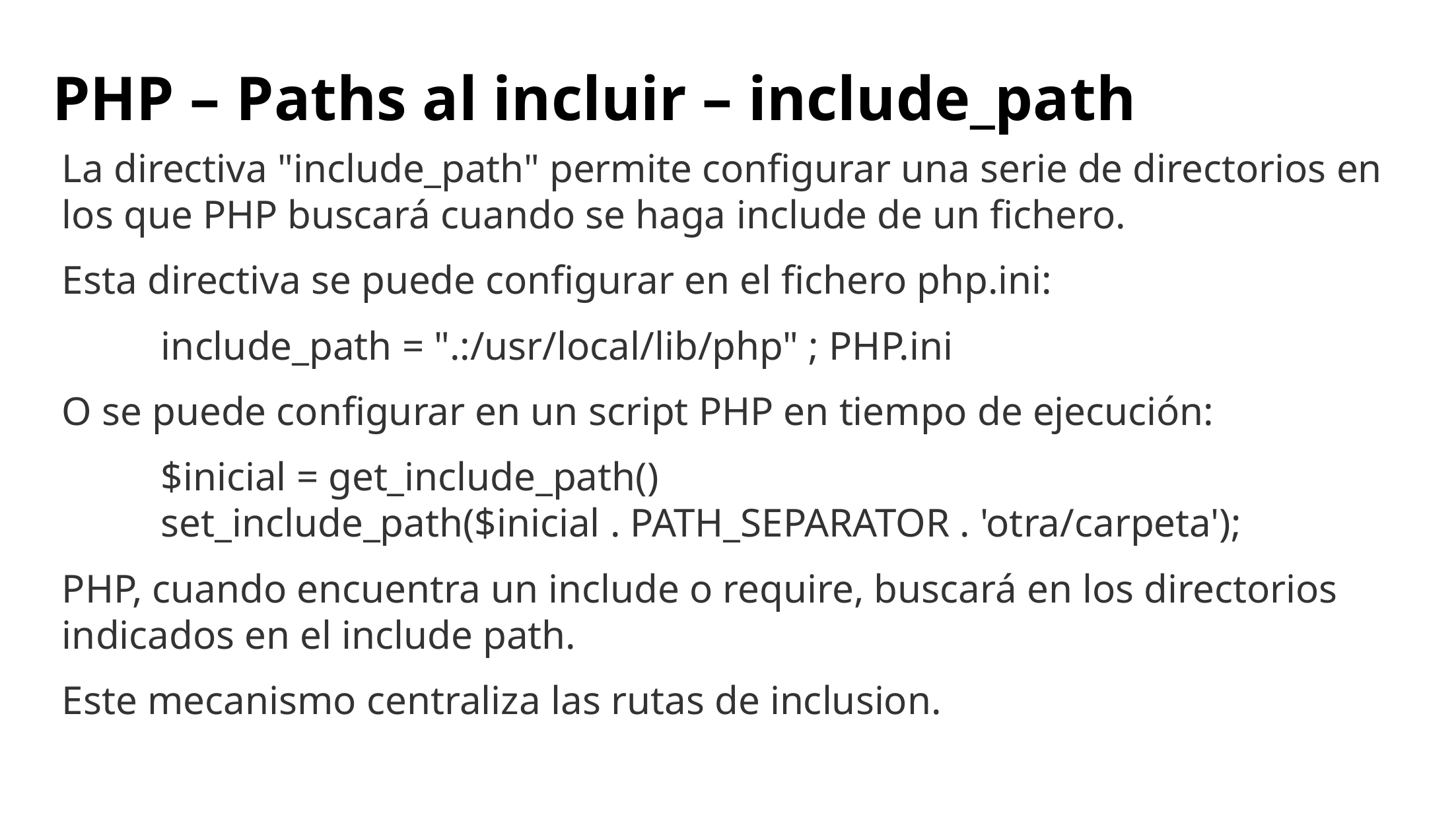

# PHP – Paths al incluir – include_path
La directiva "include_path" permite configurar una serie de directorios en los que PHP buscará cuando se haga include de un fichero.
Esta directiva se puede configurar en el fichero php.ini:
	include_path = ".:/usr/local/lib/php" ; PHP.ini
O se puede configurar en un script PHP en tiempo de ejecución:
	$inicial = get_include_path()
	set_include_path($inicial . PATH_SEPARATOR . 'otra/carpeta');
PHP, cuando encuentra un include o require, buscará en los directorios indicados en el include path.
Este mecanismo centraliza las rutas de inclusion.